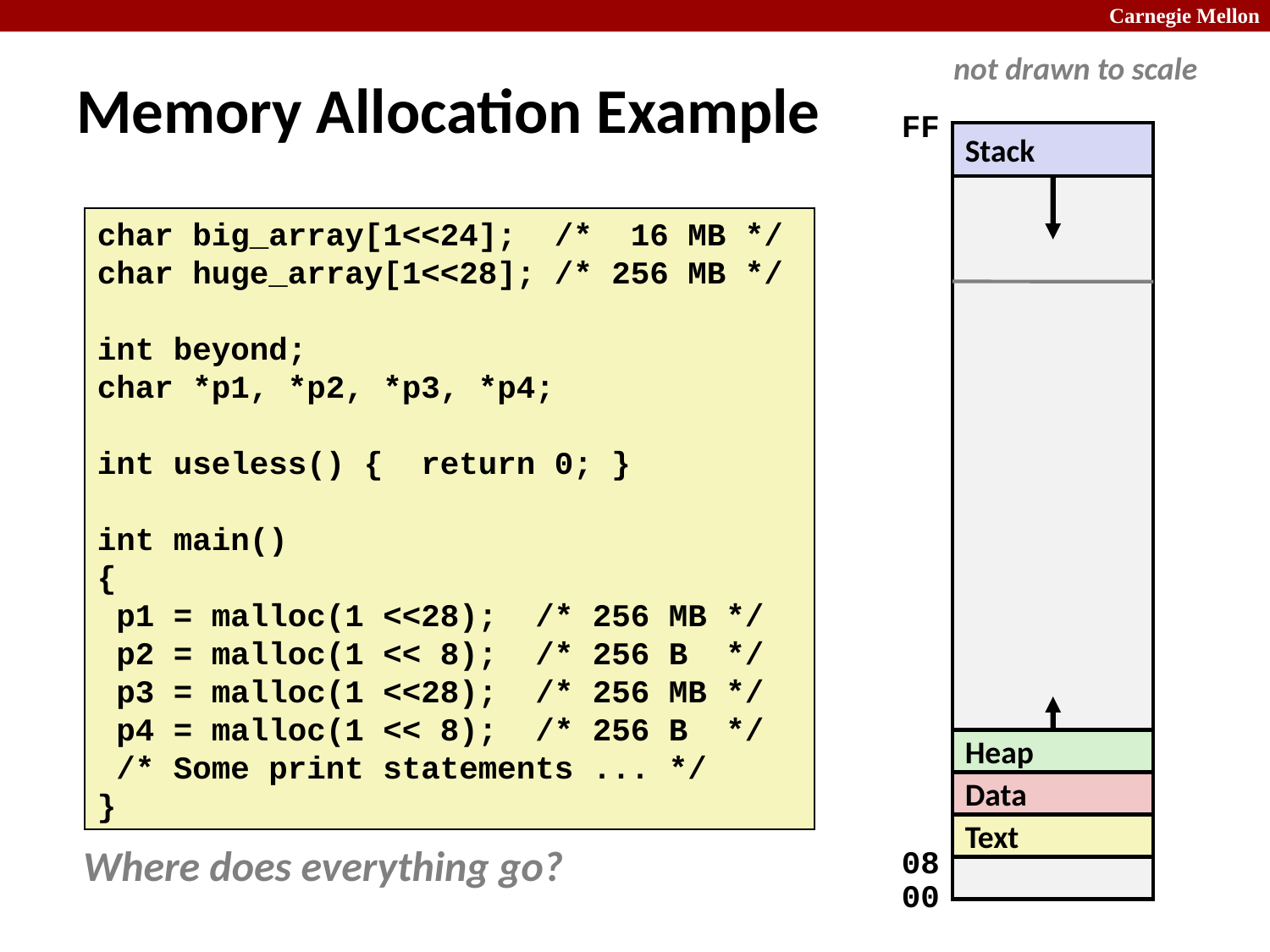

not drawn to scale
# Memory Allocation Example
FF
Stack

char big_array[1<<24];  /*  16 MB */
char huge_array[1<<28]; /* 256 MB */

int beyond;
char *p1, *p2, *p3, *p4;

int useless() {  return 0; }

int main()
{
 p1 = malloc(1 <<28);  /* 256 MB */
 p2 = malloc(1 << 8);  /* 256 B  */
 p3 = malloc(1 <<28);  /* 256 MB */
 p4 = malloc(1 << 8);  /* 256 B  */
 /* Some print statements ... */
}

Heap
Data
Text
Where does everything go?
08
00